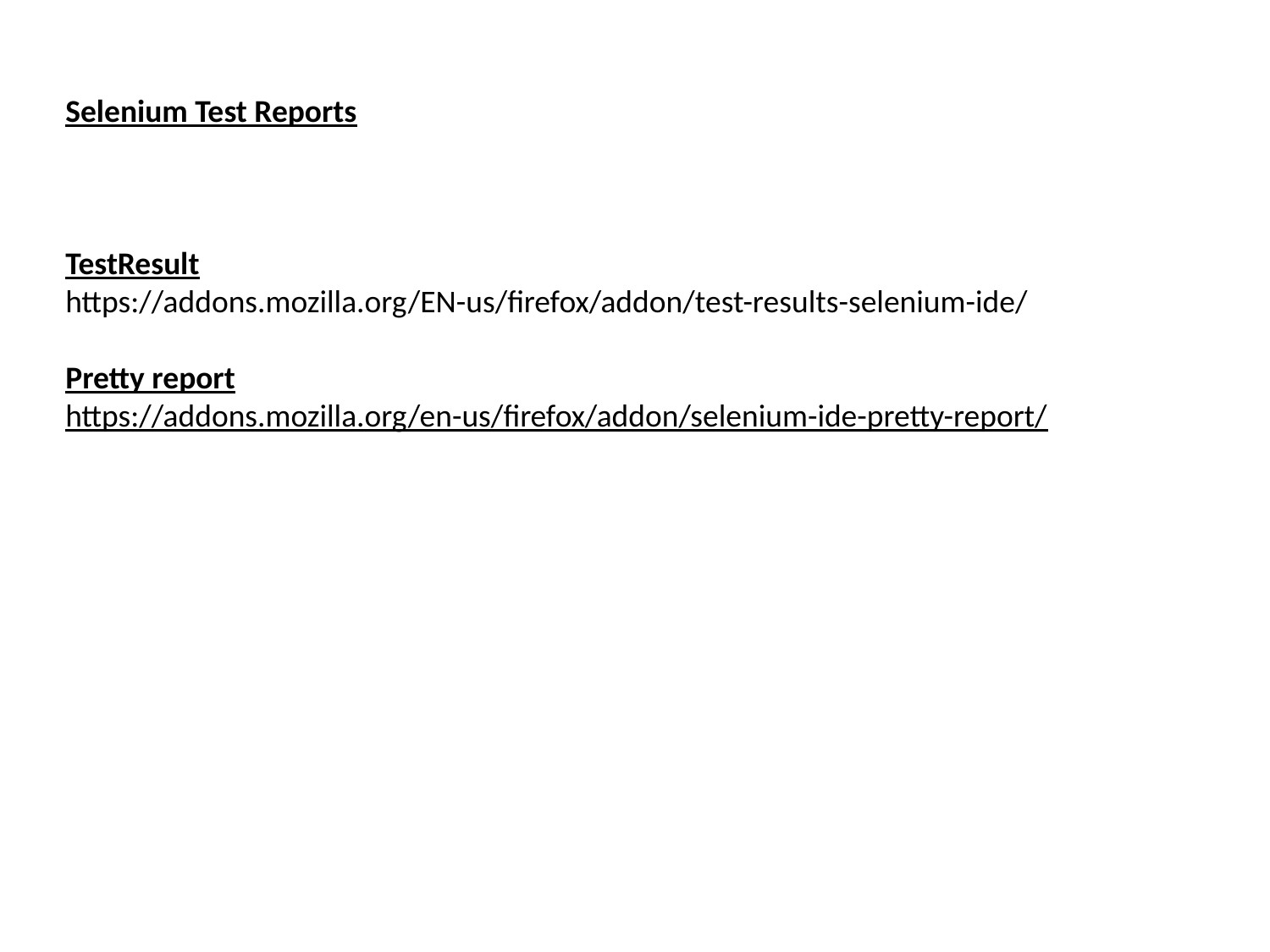

Selenium Test Reports

TestResult
https://addons.mozilla.org/EN-us/firefox/addon/test-results-selenium-ide/

Pretty report
https://addons.mozilla.org/en-us/firefox/addon/selenium-ide-pretty-report/